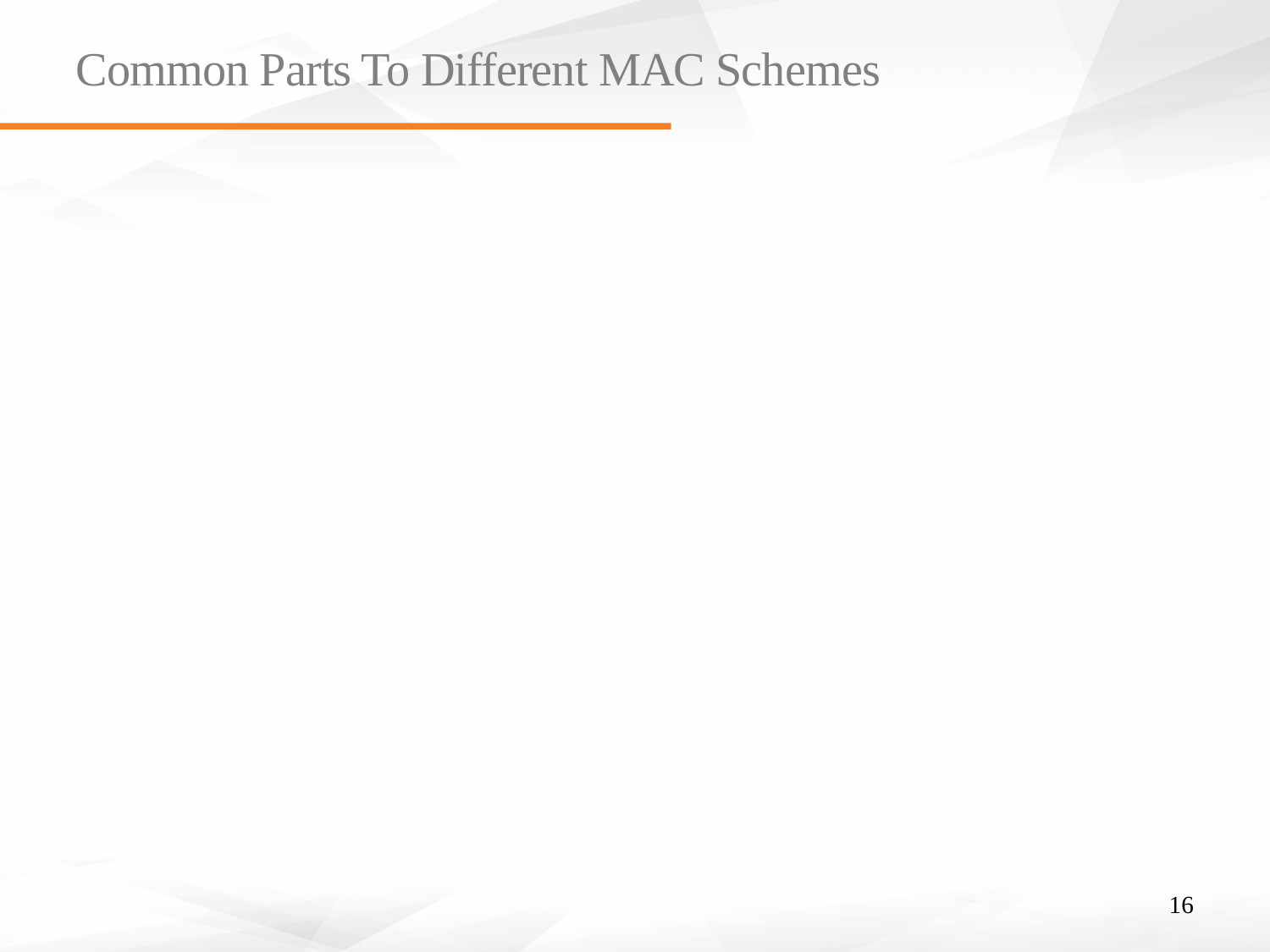

# Common Parts To Different MAC Schemes
IEEE 802.1 : general introduction
IEEE 802.2 : Logical Link control

16